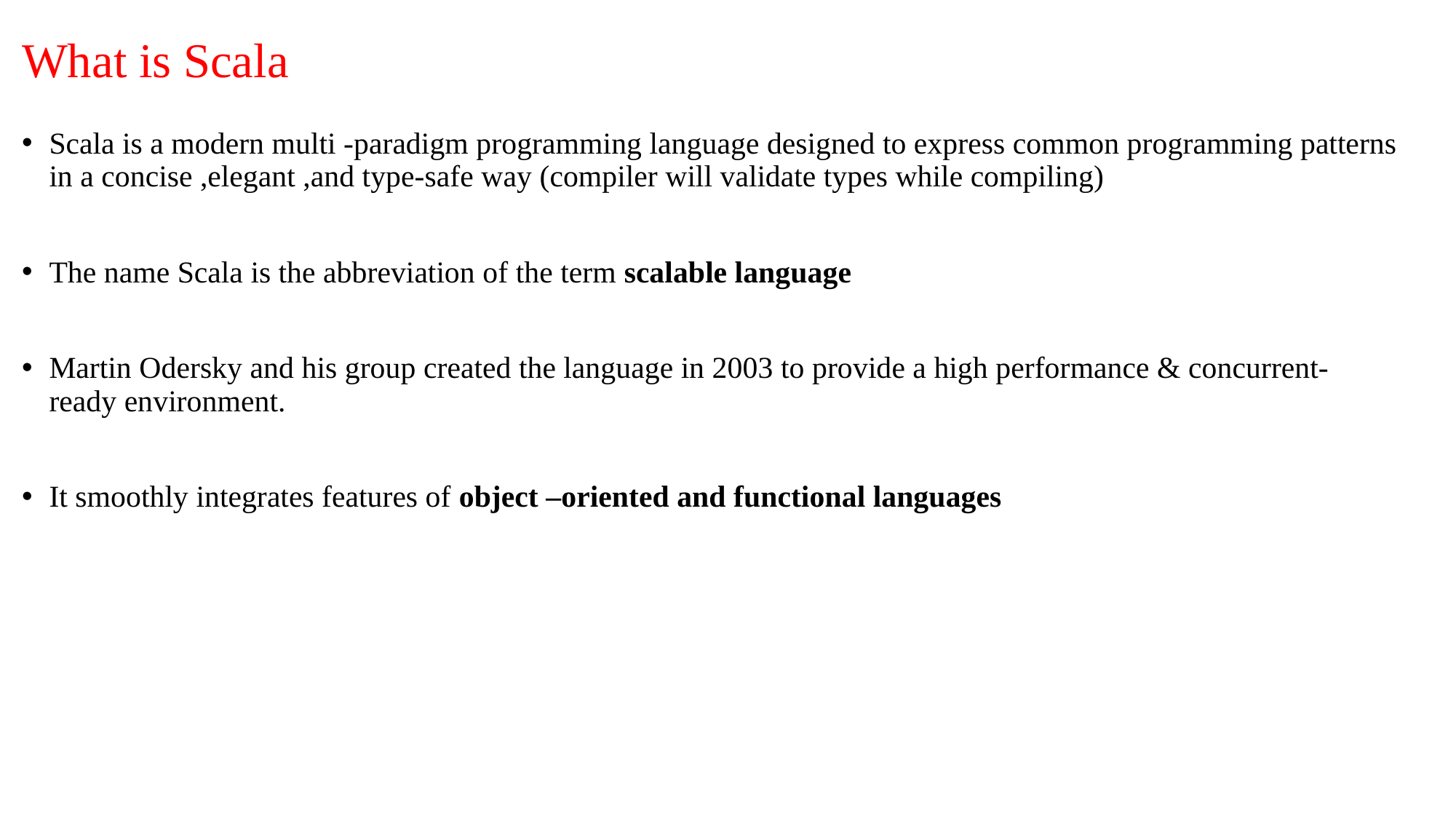

# What is Scala
Scala is a modern multi -paradigm programming language designed to express common programming patterns in a concise ,elegant ,and type-safe way (compiler will validate types while compiling)

The name Scala is the abbreviation of the term scalable language

Martin Odersky and his group created the language in 2003 to provide a high performance & concurrent- ready environment.

It smoothly integrates features of object –oriented and functional languages